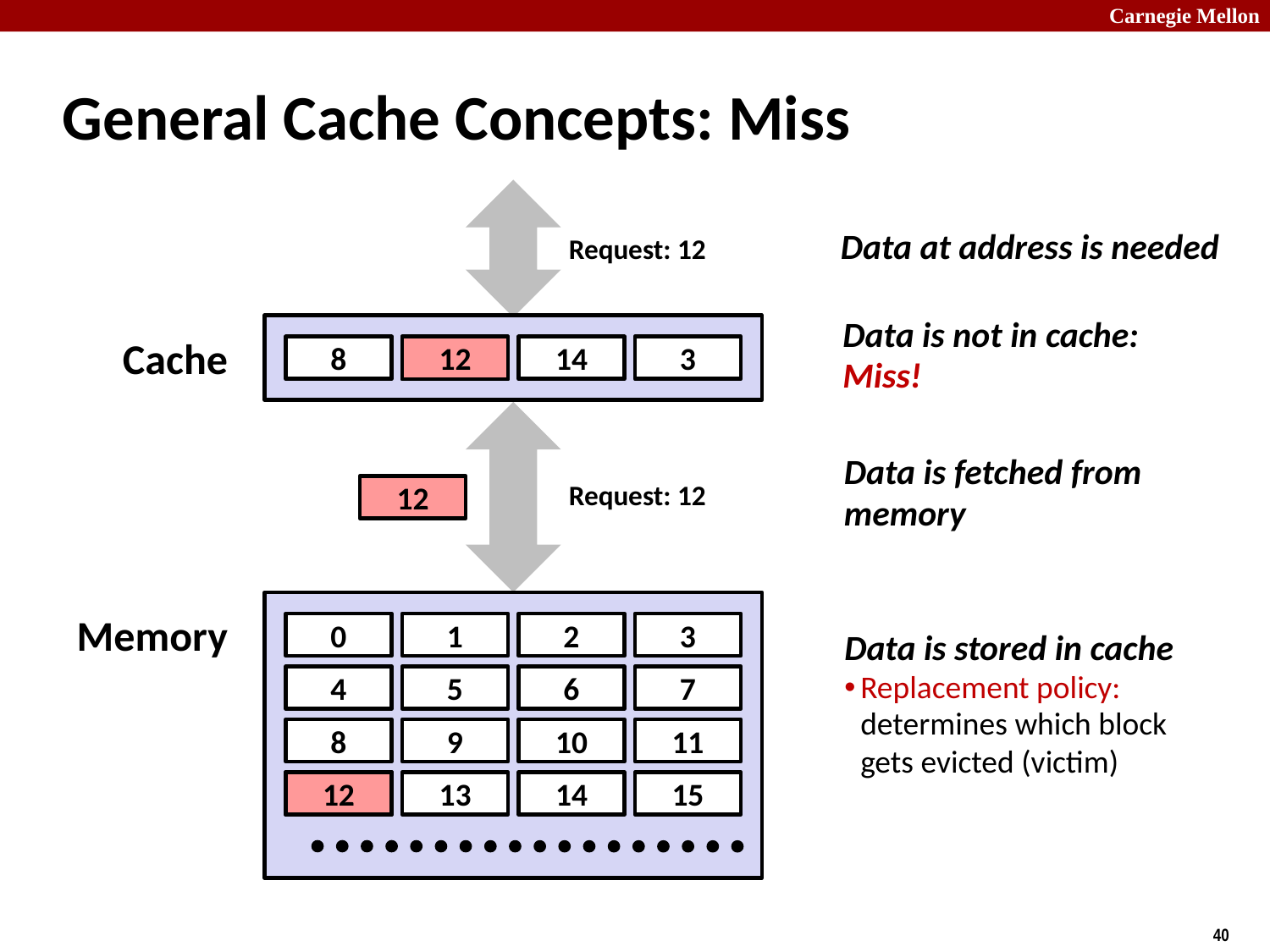

# General Cache Concepts: Miss

Data at address is needed
Request: 12
Data is not in cache:
Miss!

Cache
8
9
14
3
12

Data is fetched from
memory
Request: 12
12

Memory
0
1
2
3
Data is stored in cache
Replacement policy:
determines which block
gets evicted (victim)
4
5
6
7
8
9
10
11
12
12
13
14
15